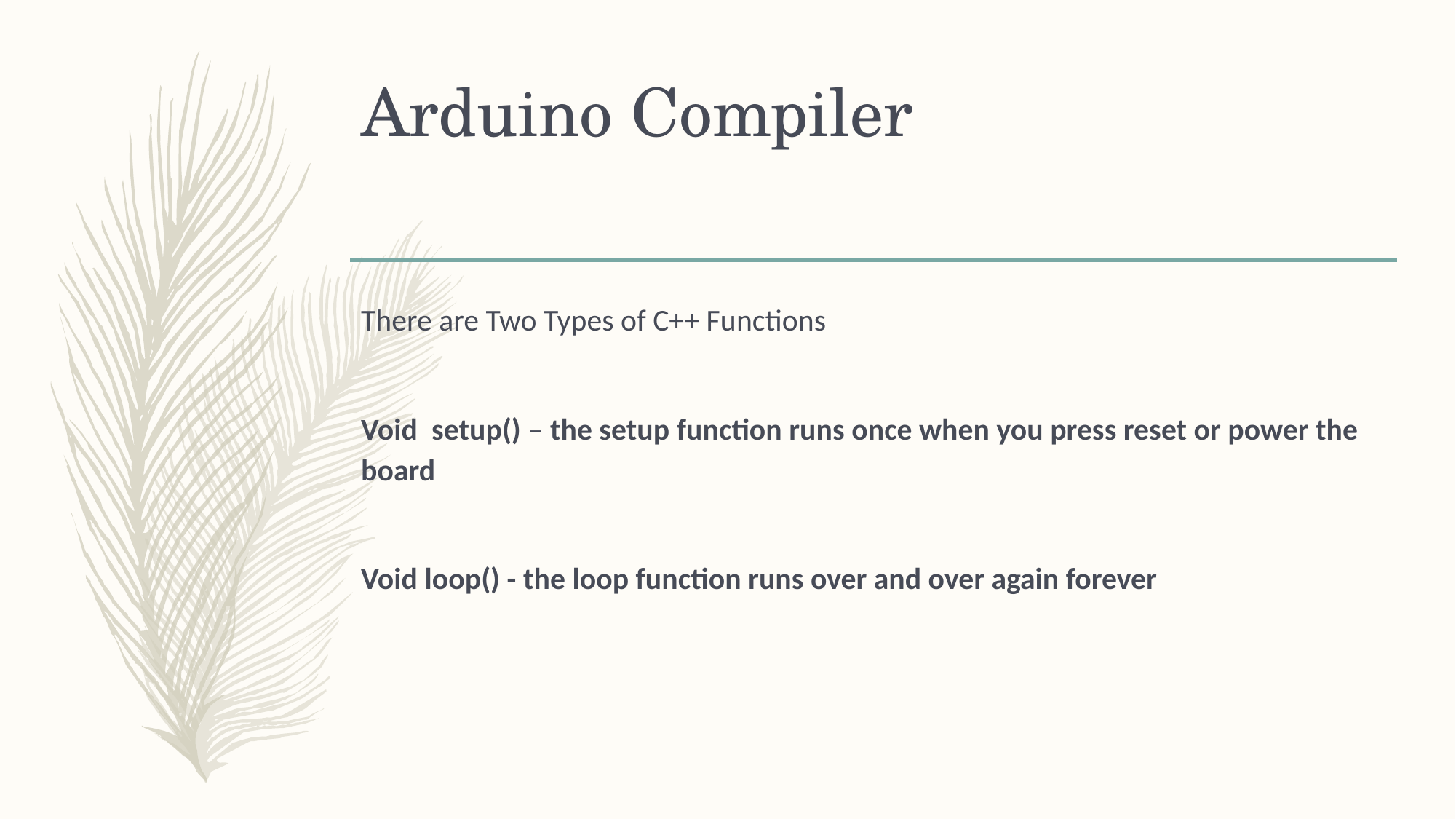

# Arduino Compiler
There are Two Types of C++ Functions

Void  setup() – the setup function runs once when you press reset or power the board

Void loop() - the loop function runs over and over again forever